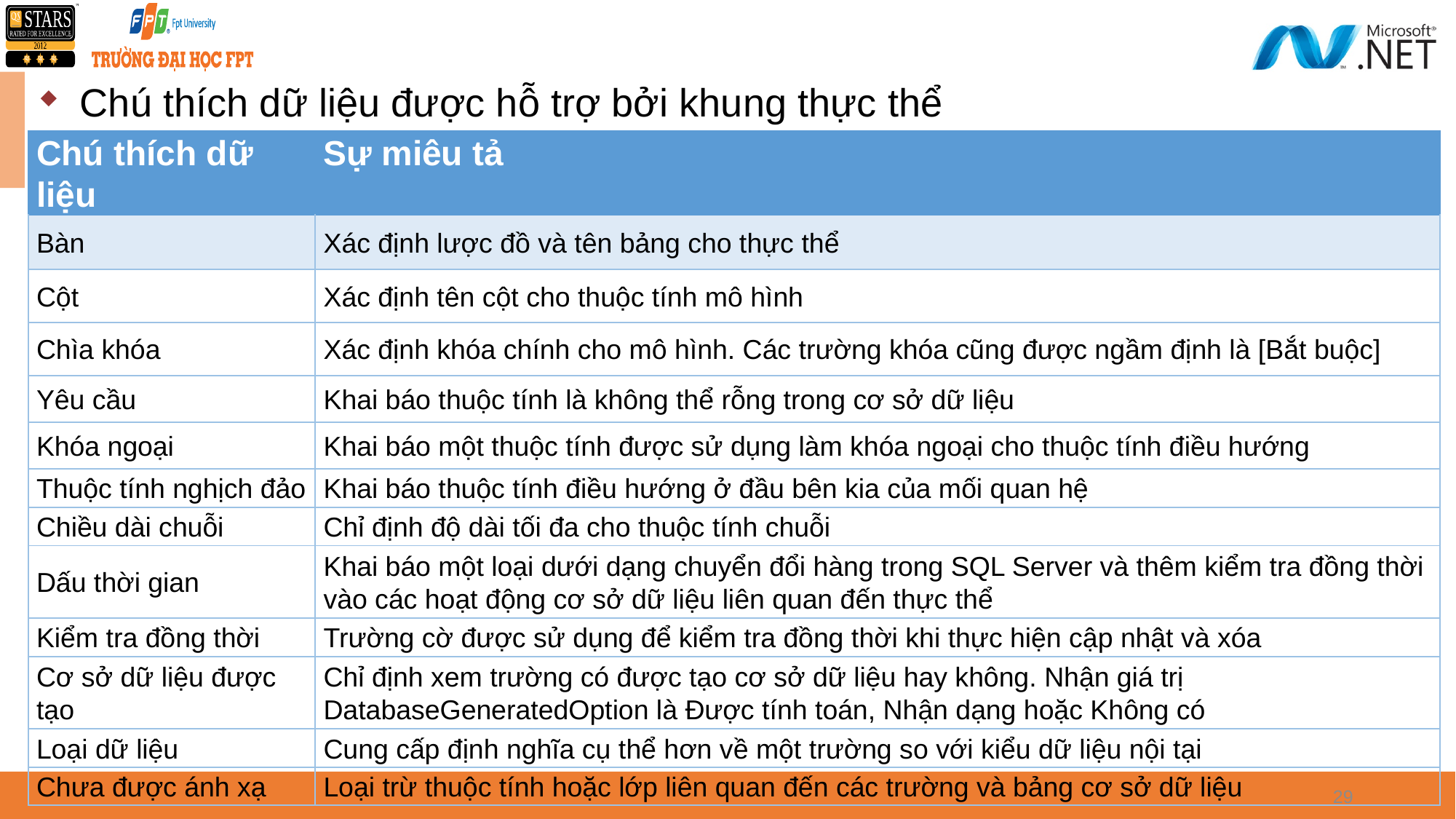

Chú thích dữ liệu được hỗ trợ bởi khung thực thể
| Chú thích dữ liệu | Sự miêu tả |
| --- | --- |
| Bàn | Xác định lược đồ và tên bảng cho thực thể |
| Cột | Xác định tên cột cho thuộc tính mô hình |
| Chìa khóa | Xác định khóa chính cho mô hình. Các trường khóa cũng được ngầm định là [Bắt buộc] |
| Yêu cầu | Khai báo thuộc tính là không thể rỗng trong cơ sở dữ liệu |
| Khóa ngoại | Khai báo một thuộc tính được sử dụng làm khóa ngoại cho thuộc tính điều hướng |
| Thuộc tính nghịch đảo | Khai báo thuộc tính điều hướng ở đầu bên kia của mối quan hệ |
| Chiều dài chuỗi | Chỉ định độ dài tối đa cho thuộc tính chuỗi |
| Dấu thời gian | Khai báo một loại dưới dạng chuyển đổi hàng trong SQL Server và thêm kiểm tra đồng thời vào các hoạt động cơ sở dữ liệu liên quan đến thực thể |
| Kiểm tra đồng thời | Trường cờ được sử dụng để kiểm tra đồng thời khi thực hiện cập nhật và xóa |
| Cơ sở dữ liệu được tạo | Chỉ định xem trường có được tạo cơ sở dữ liệu hay không. Nhận giá trị DatabaseGeneratedOption là Được tính toán, Nhận dạng hoặc Không có |
| Loại dữ liệu | Cung cấp định nghĩa cụ thể hơn về một trường so với kiểu dữ liệu nội tại |
| Chưa được ánh xạ | Loại trừ thuộc tính hoặc lớp liên quan đến các trường và bảng cơ sở dữ liệu |
29